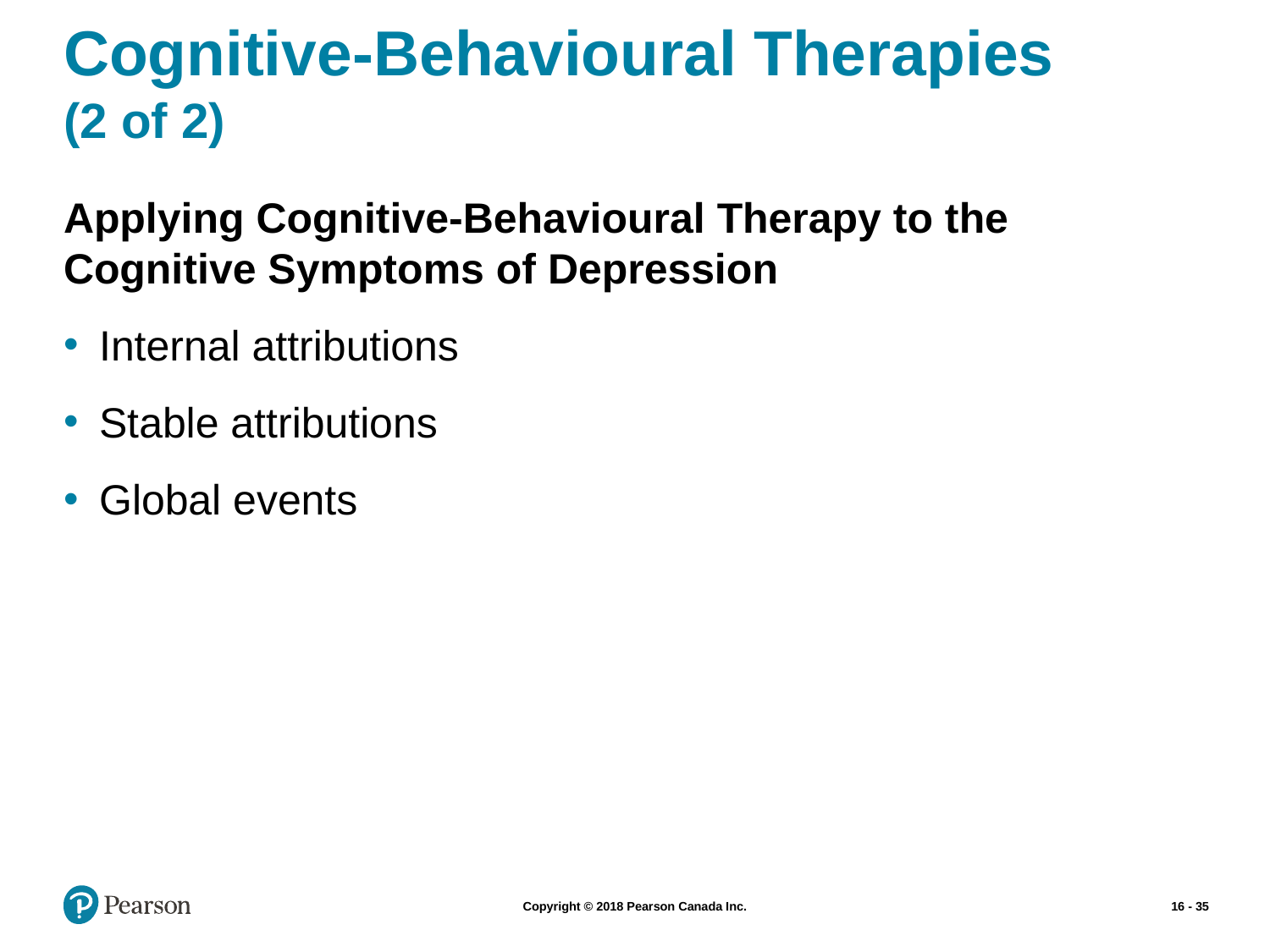

# Cognitive-Behavioural Therapies       (2 of 2)
Applying Cognitive-Behavioural Therapy to the Cognitive Symptoms of Depression
Internal attributions
Stable attributions
Global events